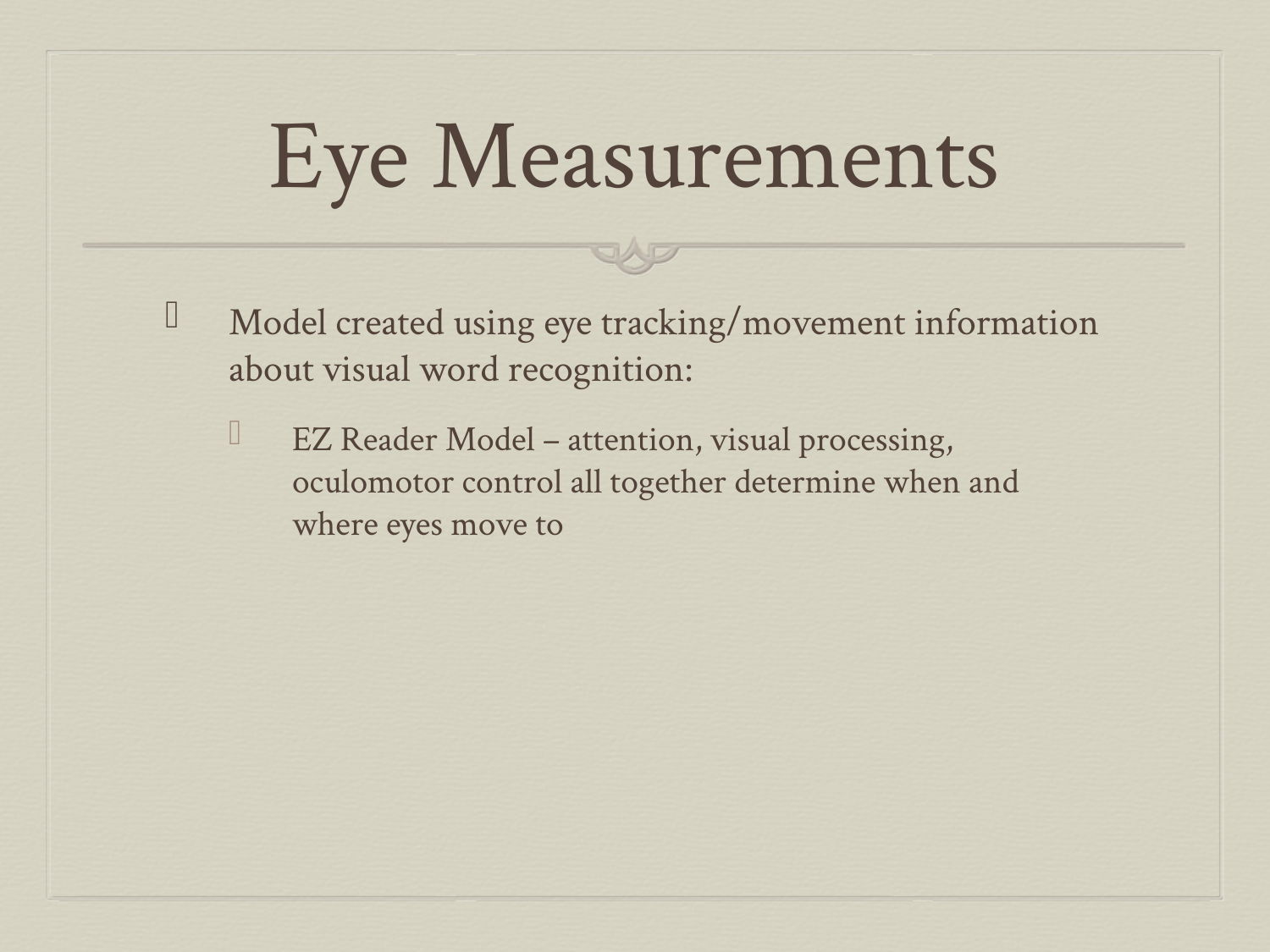

# Eye Measurements
Model created using eye tracking/movement information about visual word recognition:
EZ Reader Model – attention, visual processing, oculomotor control all together determine when and where eyes move to